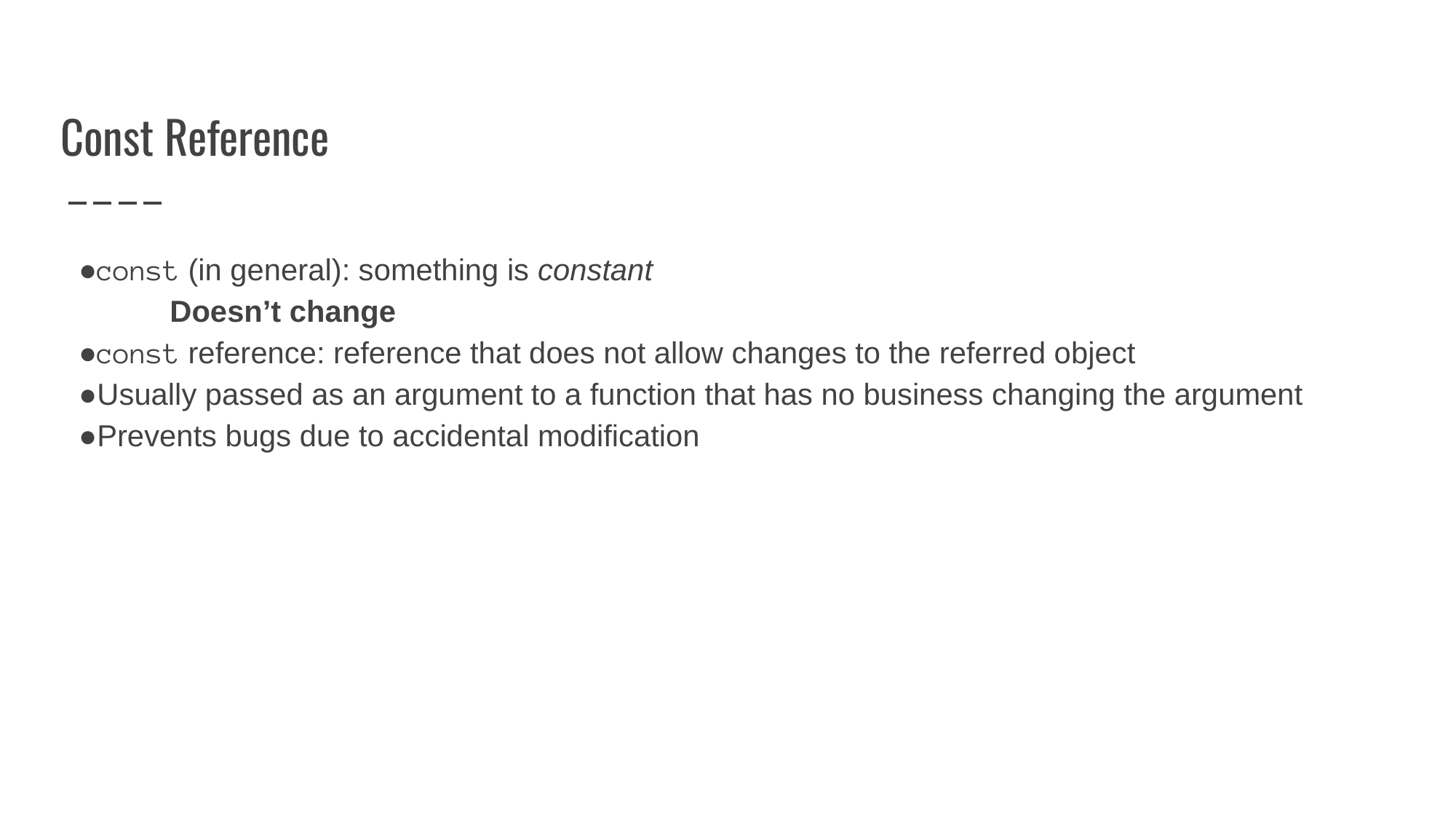

# Const Reference
●const (in general): something is constant
   Doesn’t change
●const reference: reference that does not allow changes to the referred object
●Usually passed as an argument to a function that has no business changing the argument
●Prevents bugs due to accidental modification